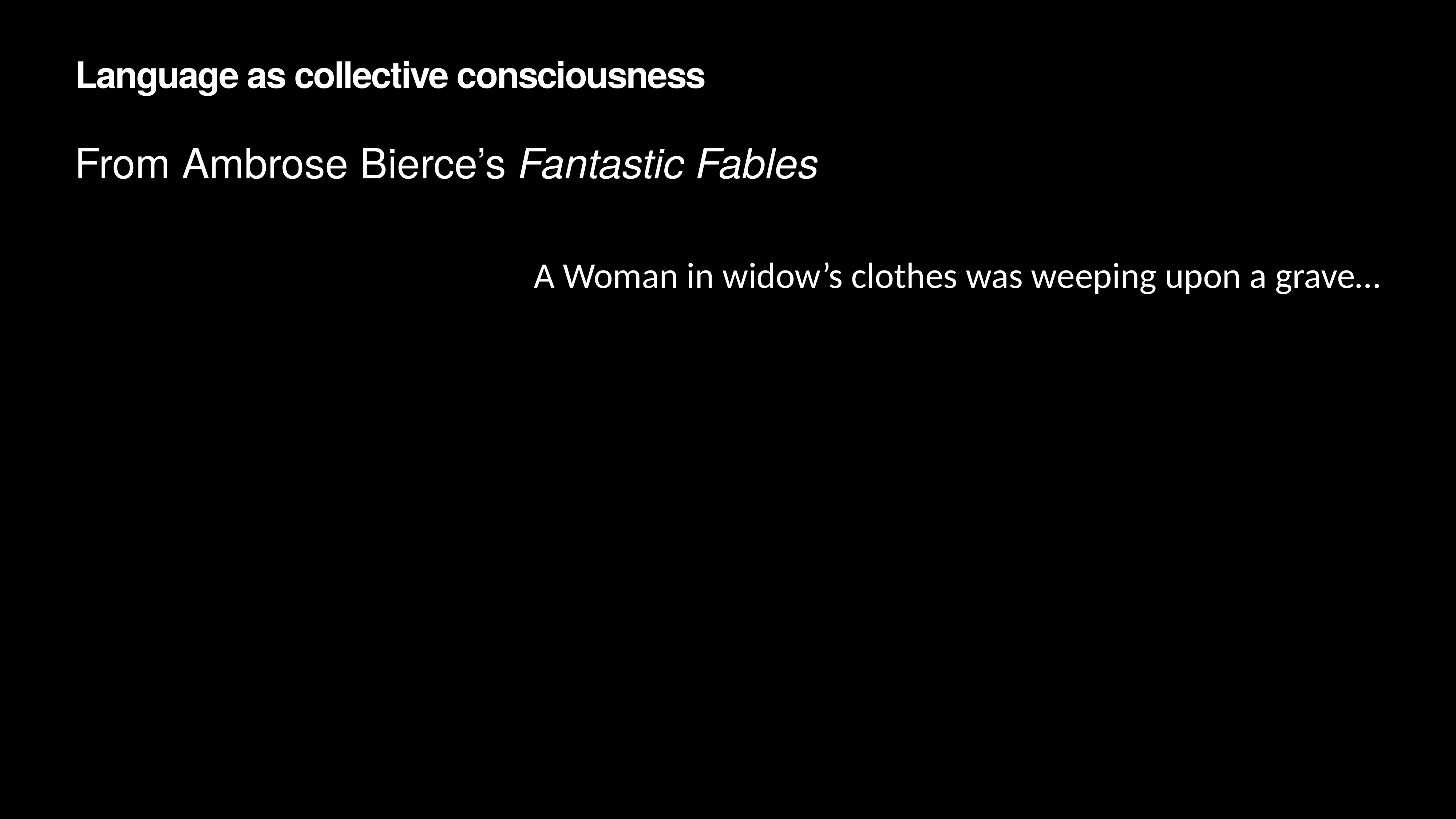

# Language as collective consciousness
From Ambrose Bierce’s Fantastic Fables
A Woman in widow’s clothes was weeping upon a grave…